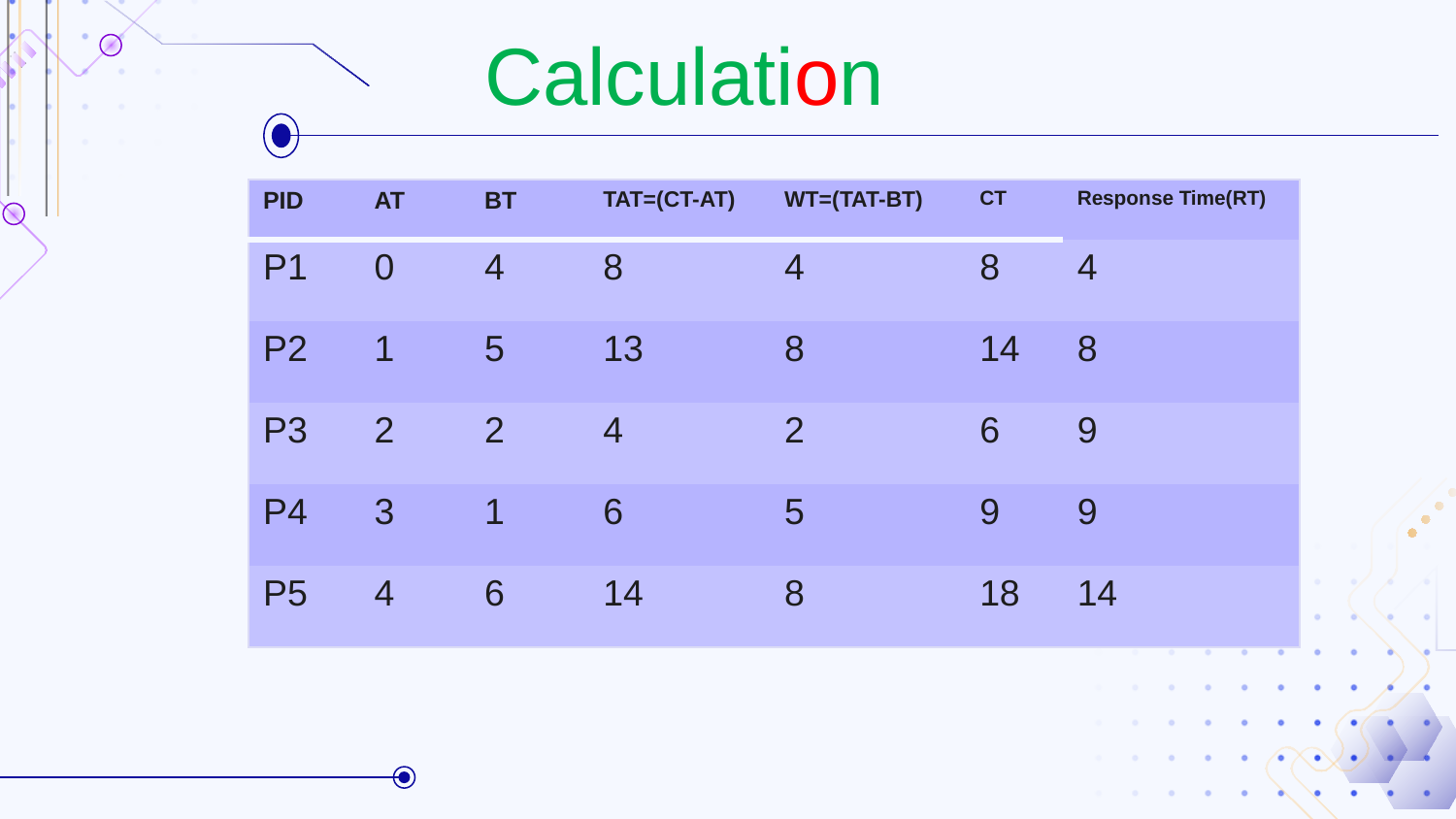

Calculation

| PID | AT | BT | TAT=(CT-AT) | WT=(TAT-BT) | CT | Response Time(RT) |
| --- | --- | --- | --- | --- | --- | --- |
| P1 | 0 | 4 | 8 | 4 | 8 | 4 |
| P2 | 1 | 5 | 13 | 8 | 14 | 8 |
| P3 | 2 | 2 | 4 | 2 | 6 | 9 |
| P4 | 3 | 1 | 6 | 5 | 9 | 9 |
| P5 | 4 | 6 | 14 | 8 | 18 | 14 |